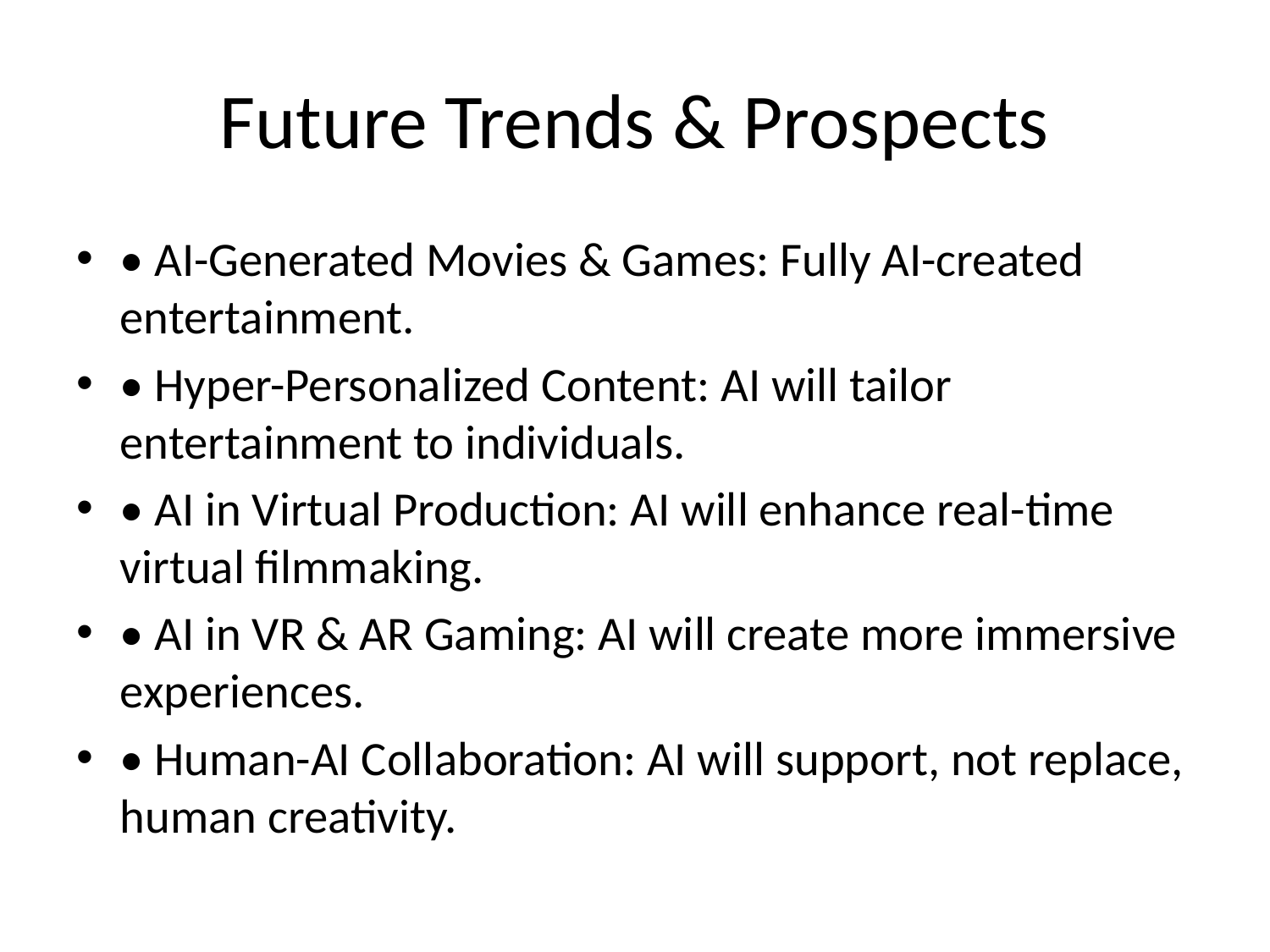

# Future Trends & Prospects
• AI-Generated Movies & Games: Fully AI-created entertainment.
• Hyper-Personalized Content: AI will tailor entertainment to individuals.
• AI in Virtual Production: AI will enhance real-time virtual filmmaking.
• AI in VR & AR Gaming: AI will create more immersive experiences.
• Human-AI Collaboration: AI will support, not replace, human creativity.